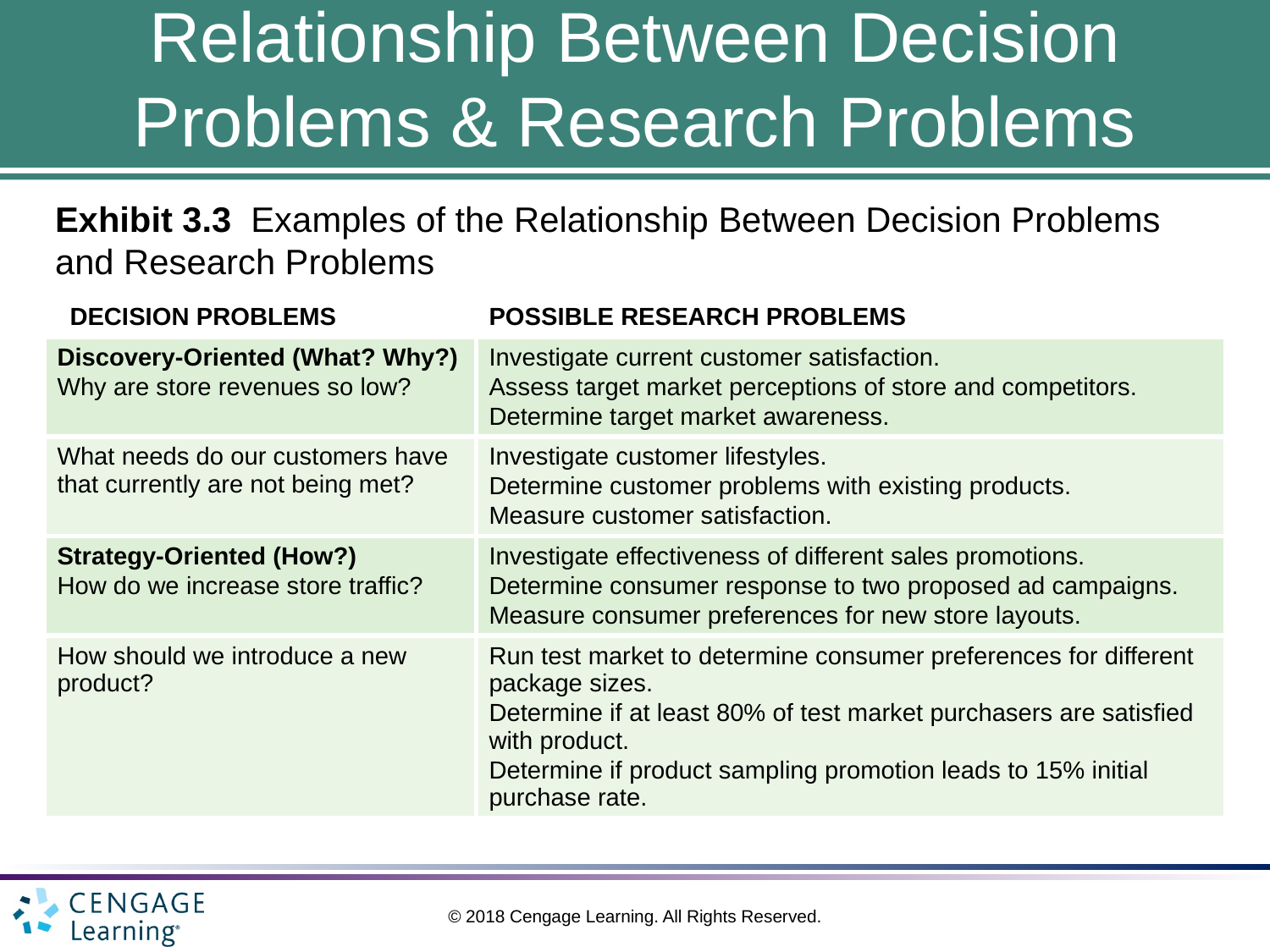

# Relationship Between Decision Problems & Research Problems
Exhibit 3.3  Examples of the Relationship Between Decision Problems and Research Problems
| DECISION PROBLEMS | POSSIBLE RESEARCH PROBLEMS |
| --- | --- |
| Discovery-Oriented (What? Why?) Why are store revenues so low? | Investigate current customer satisfaction. Assess target market perceptions of store and competitors. Determine target market awareness. |
| What needs do our customers have that currently are not being met? | Investigate customer lifestyles. Determine customer problems with existing products. Measure customer satisfaction. |
| Strategy-Oriented (How?) How do we increase store traffic? | Investigate effectiveness of different sales promotions. Determine consumer response to two proposed ad campaigns. Measure consumer preferences for new store layouts. |
| How should we introduce a new product? | Run test market to determine consumer preferences for different package sizes. Determine if at least 80% of test market purchasers are satisfied with product. Determine if product sampling promotion leads to 15% initial purchase rate. |